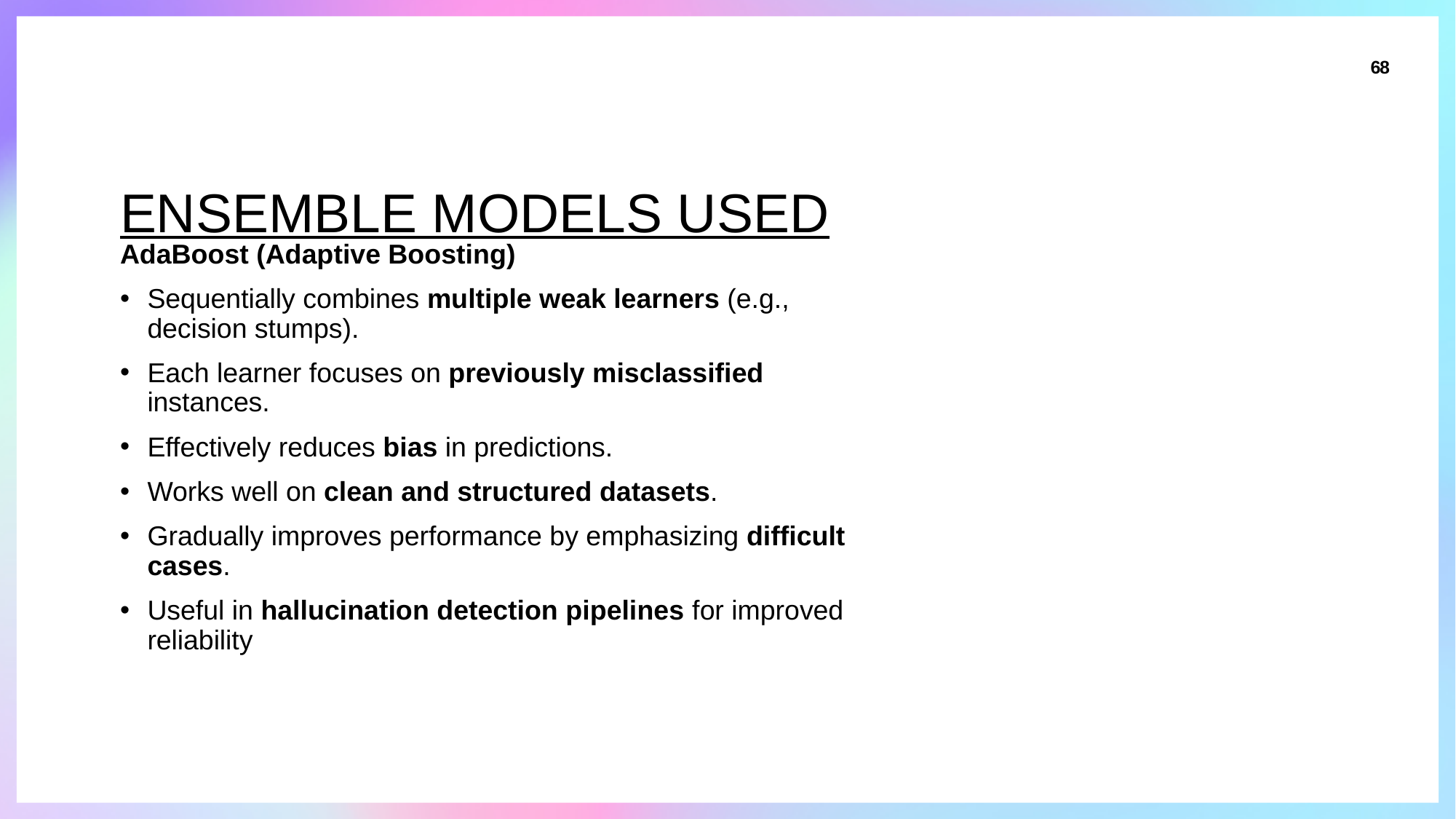

68
# Ensemble models used
AdaBoost (Adaptive Boosting)
Sequentially combines multiple weak learners (e.g., decision stumps).
Each learner focuses on previously misclassified instances.
Effectively reduces bias in predictions.
Works well on clean and structured datasets.
Gradually improves performance by emphasizing difficult cases.
Useful in hallucination detection pipelines for improved reliability